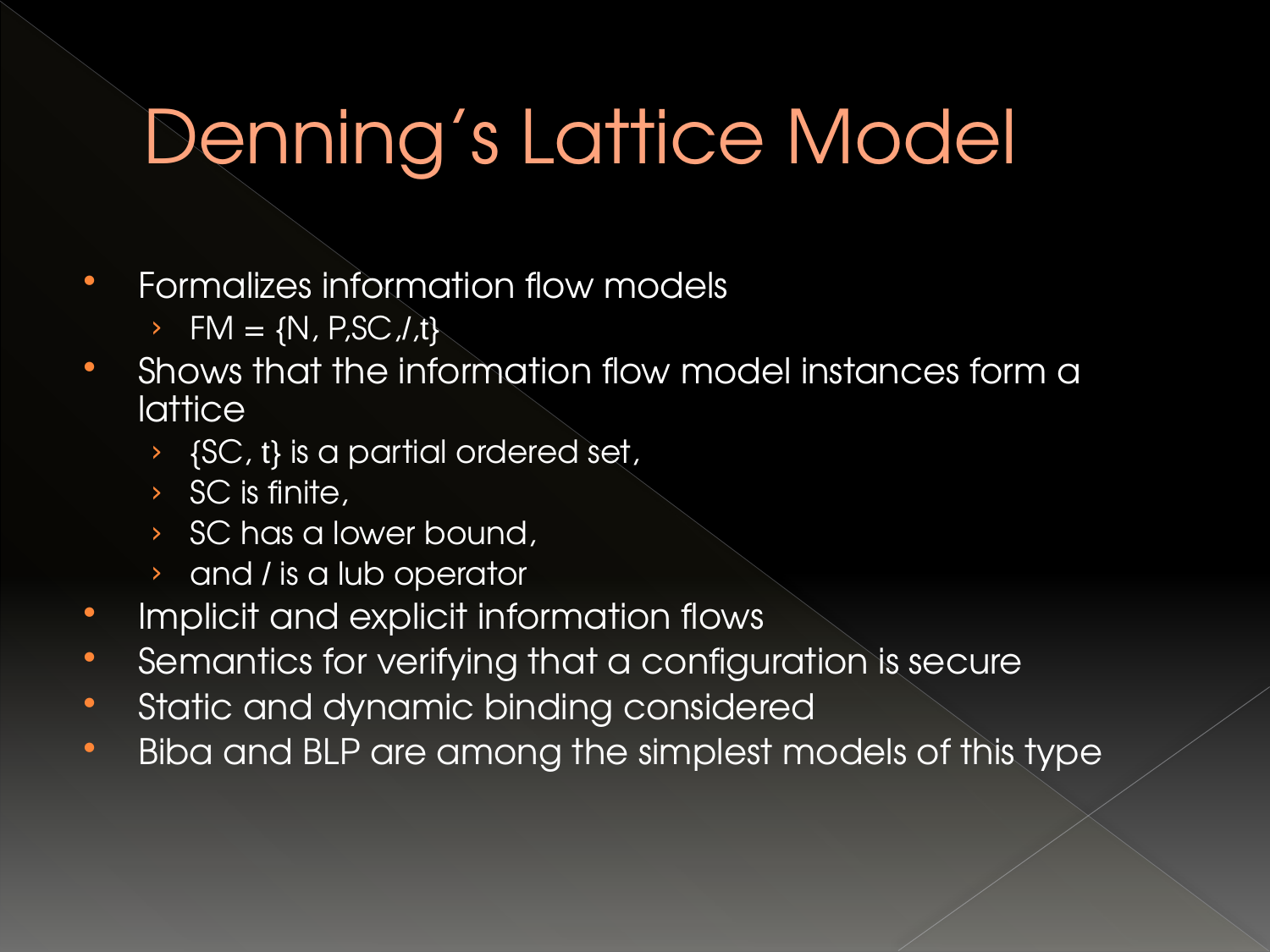

# Denning’s Lattice Model
Formalizes information flow models
FM = {N, P,SC,/,t}
Shows that the information flow model instances form a lattice
{SC, t} is a partial ordered set,
SC is finite,
SC has a lower bound,
and / is a lub operator
Implicit and explicit information flows
Semantics for verifying that a configuration is secure
Static and dynamic binding considered
Biba and BLP are among the simplest models of this type